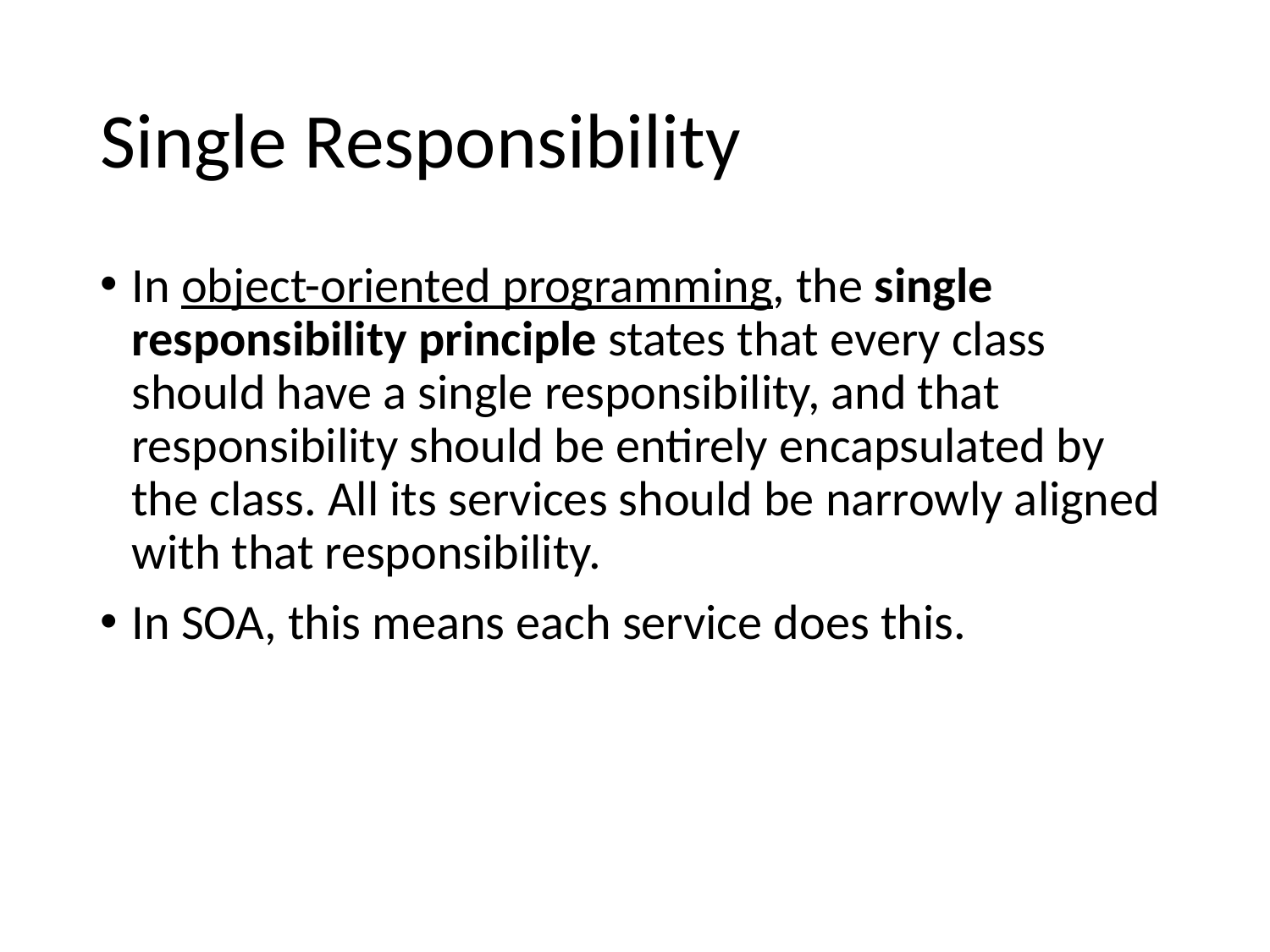

# Single Responsibility
In object-oriented programming, the single responsibility principle states that every class should have a single responsibility, and that responsibility should be entirely encapsulated by the class. All its services should be narrowly aligned with that responsibility.
In SOA, this means each service does this.